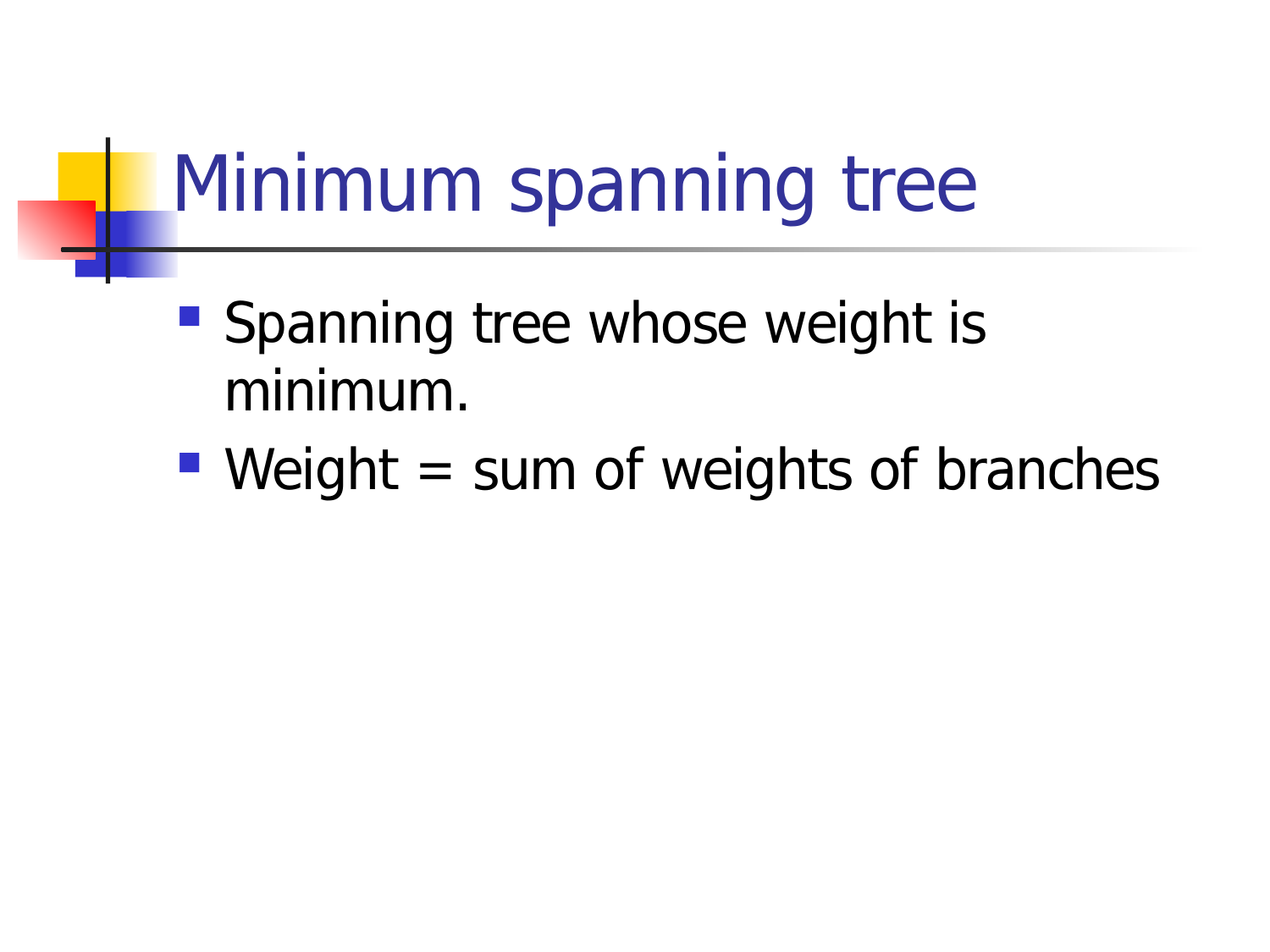

# Minimum spanning tree
Spanning tree whose weight is minimum.
Weight = sum of weights of branches